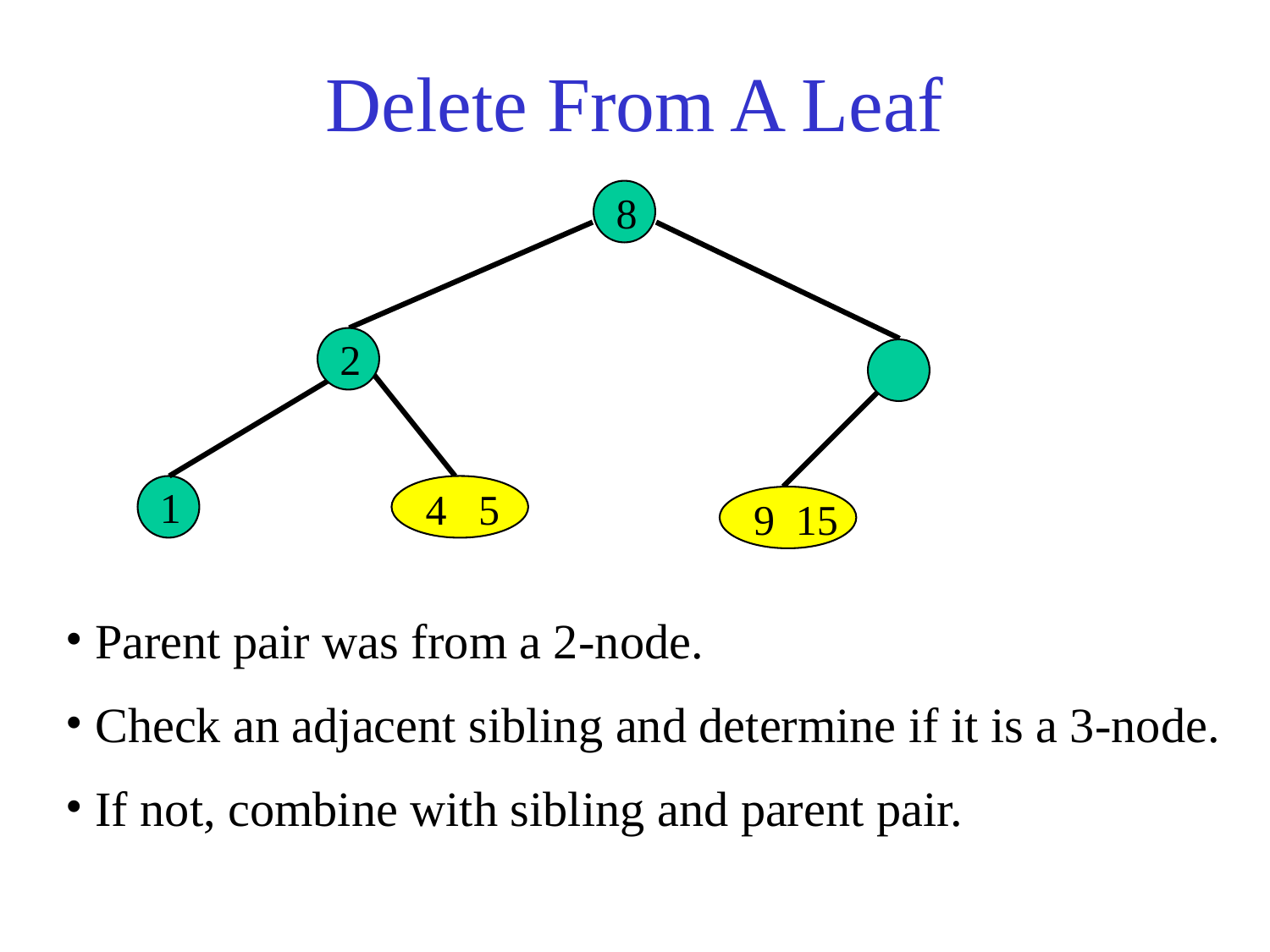

# Delete From A Leaf
8

2

1

4   5

9  15
 Parent pair was from a 2-node.
 Check an adjacent sibling and determine if it is a 3-node.
 If not, combine with sibling and parent pair.